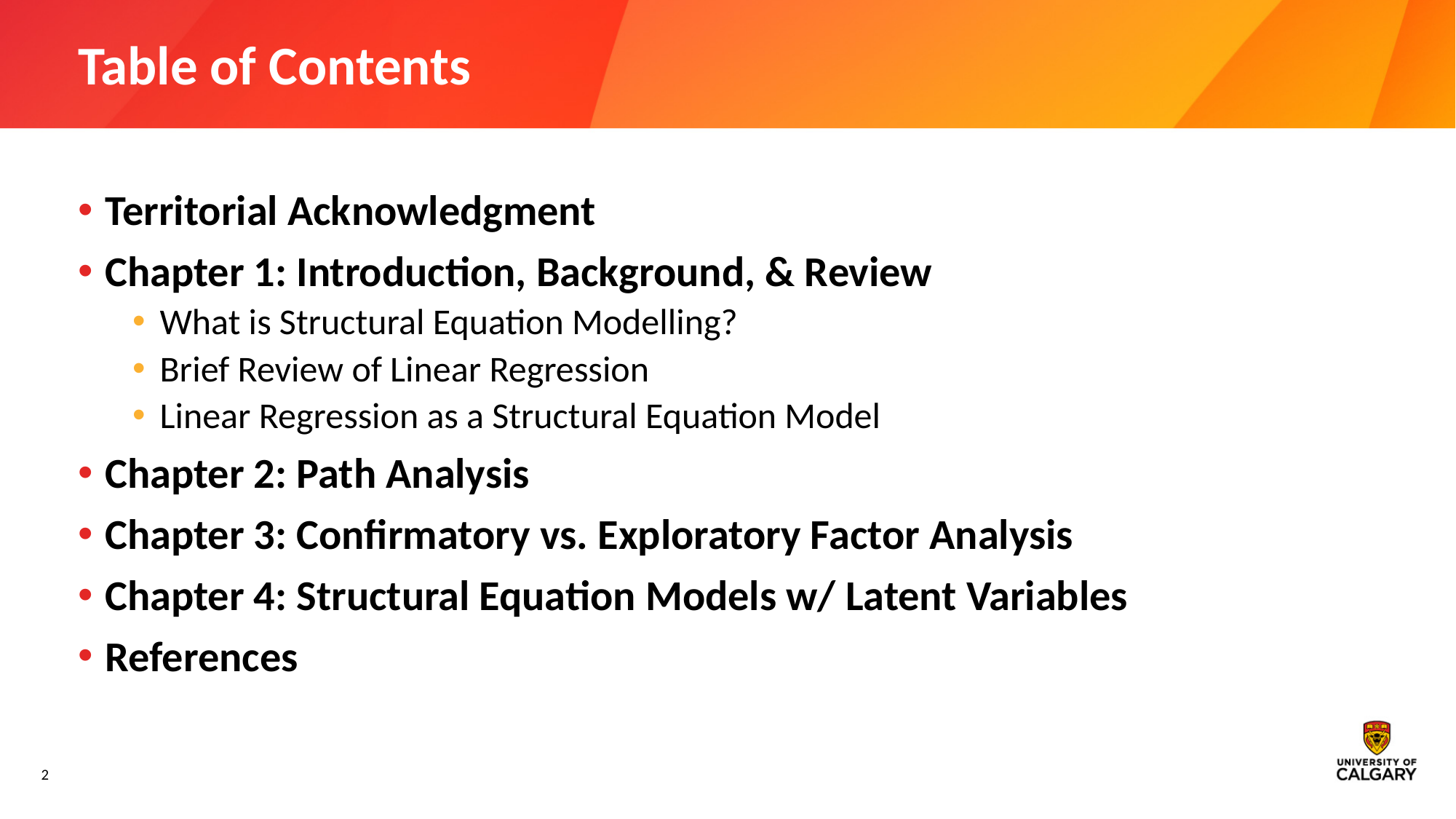

# Table of Contents
Territorial Acknowledgment
Chapter 1: Introduction, Background, & Review
What is Structural Equation Modelling?
Brief Review of Linear Regression
Linear Regression as a Structural Equation Model
Chapter 2: Path Analysis
Chapter 3: Confirmatory vs. Exploratory Factor Analysis
Chapter 4: Structural Equation Models w/ Latent Variables
References
2